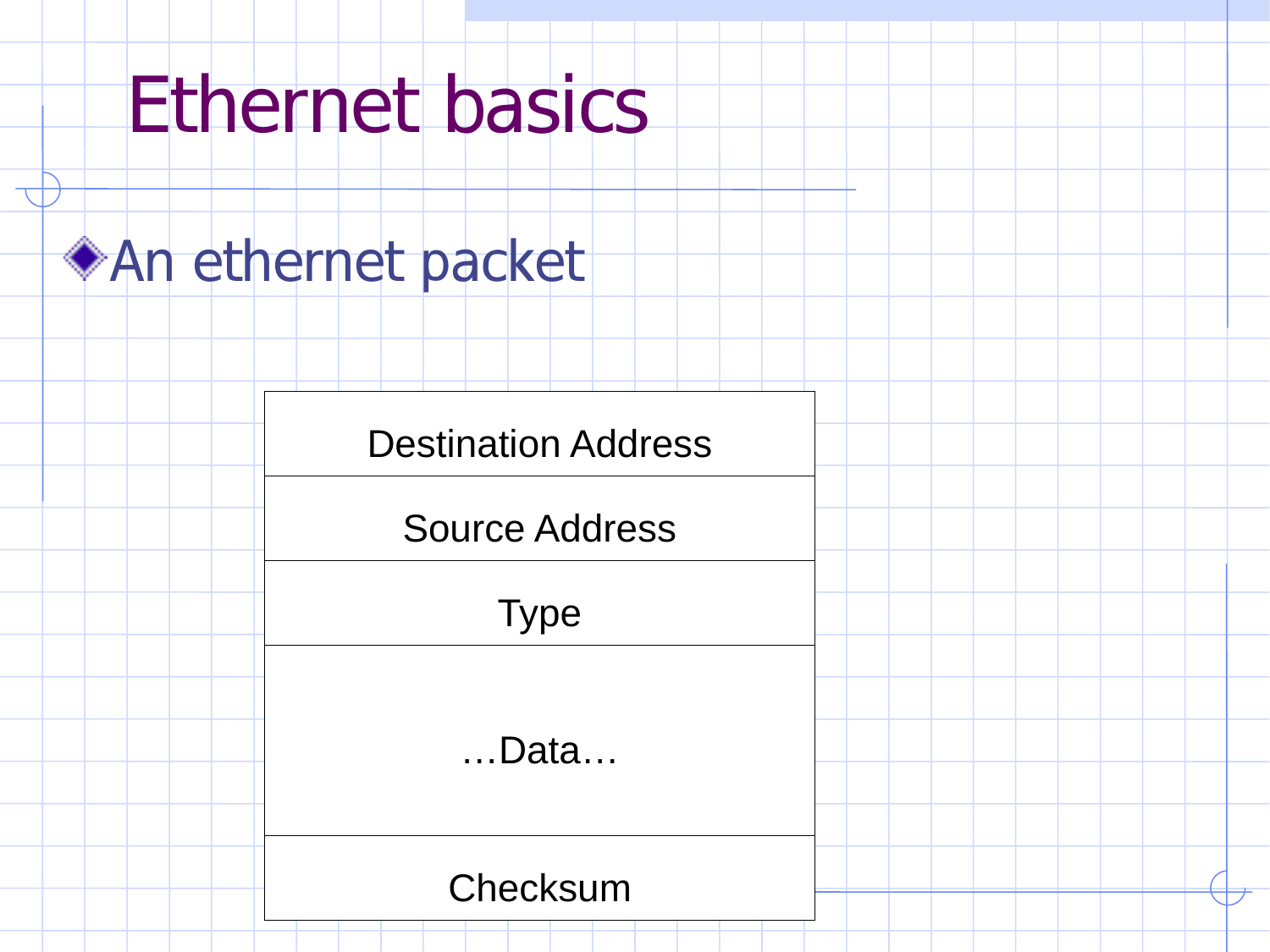

# Ethernet basics
An ethernet packet

Destination Address
Source Address
Type
…Data…
Checksum